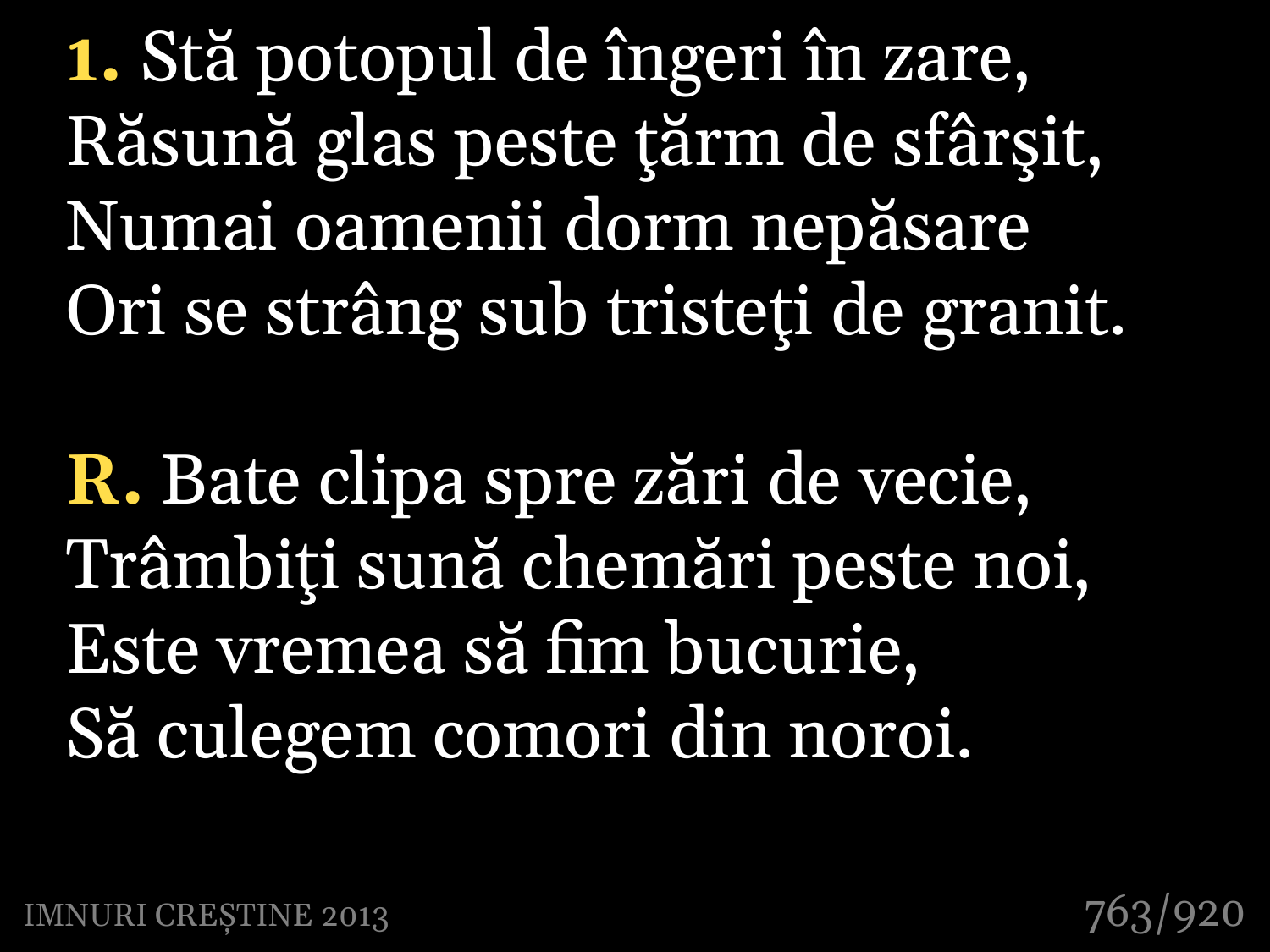

1. Stă potopul de îngeri în zare,
Răsună glas peste ţărm de sfârşit,
Numai oamenii dorm nepăsare
Ori se strâng sub tristeţi de granit.

R. Bate clipa spre zări de vecie,
Trâmbiţi sună chemări peste noi,
Este vremea să fim bucurie,
Să culegem comori din noroi.
763/920
IMNURI CREȘTINE 2013